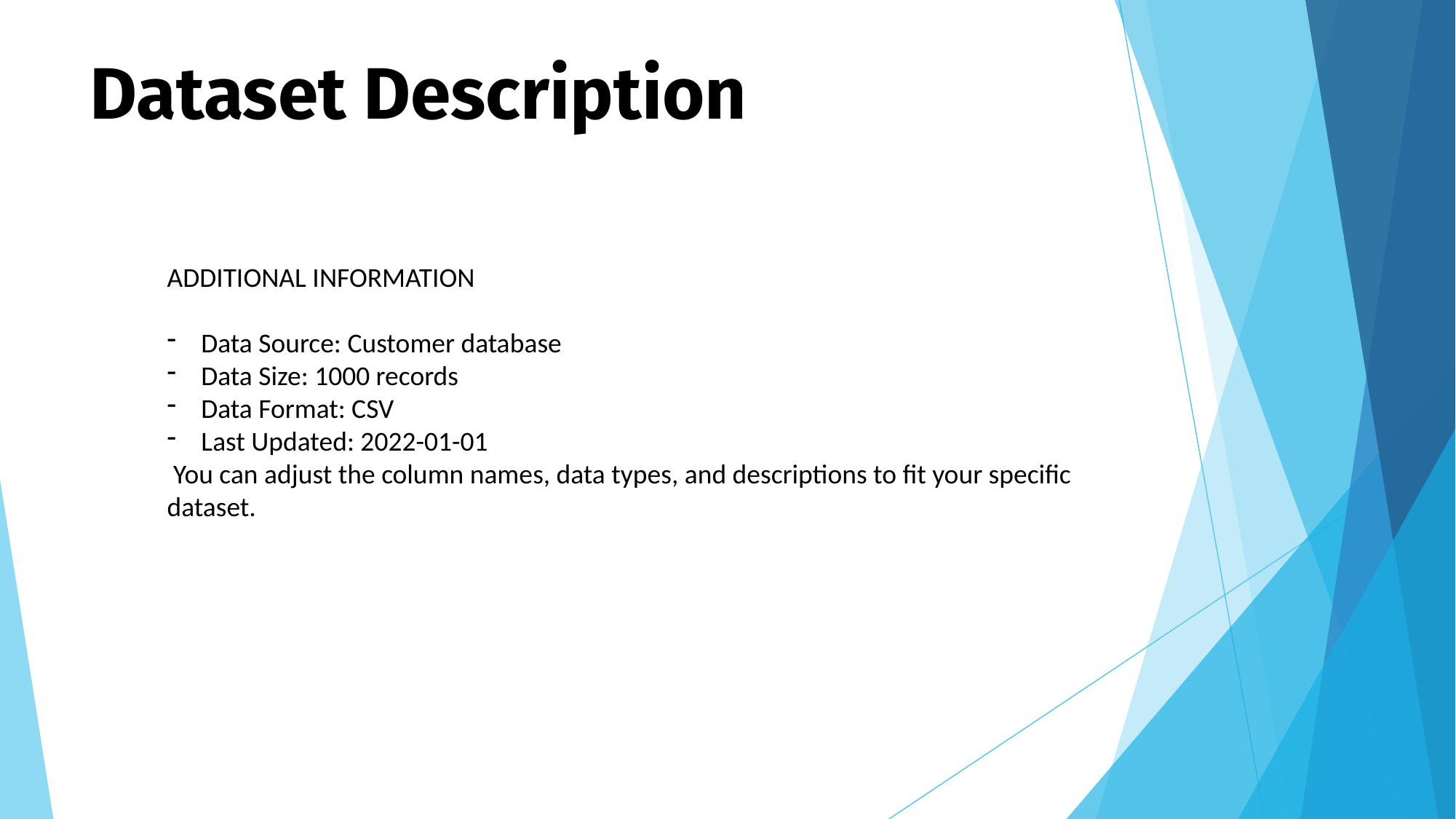

# Dataset Description
ADDITIONAL INFORMATION

Data Source: Customer database
Data Size: 1000 records
Data Format: CSV
Last Updated: 2022-01-01
 You can adjust the column names, data types, and descriptions to fit your specific dataset.